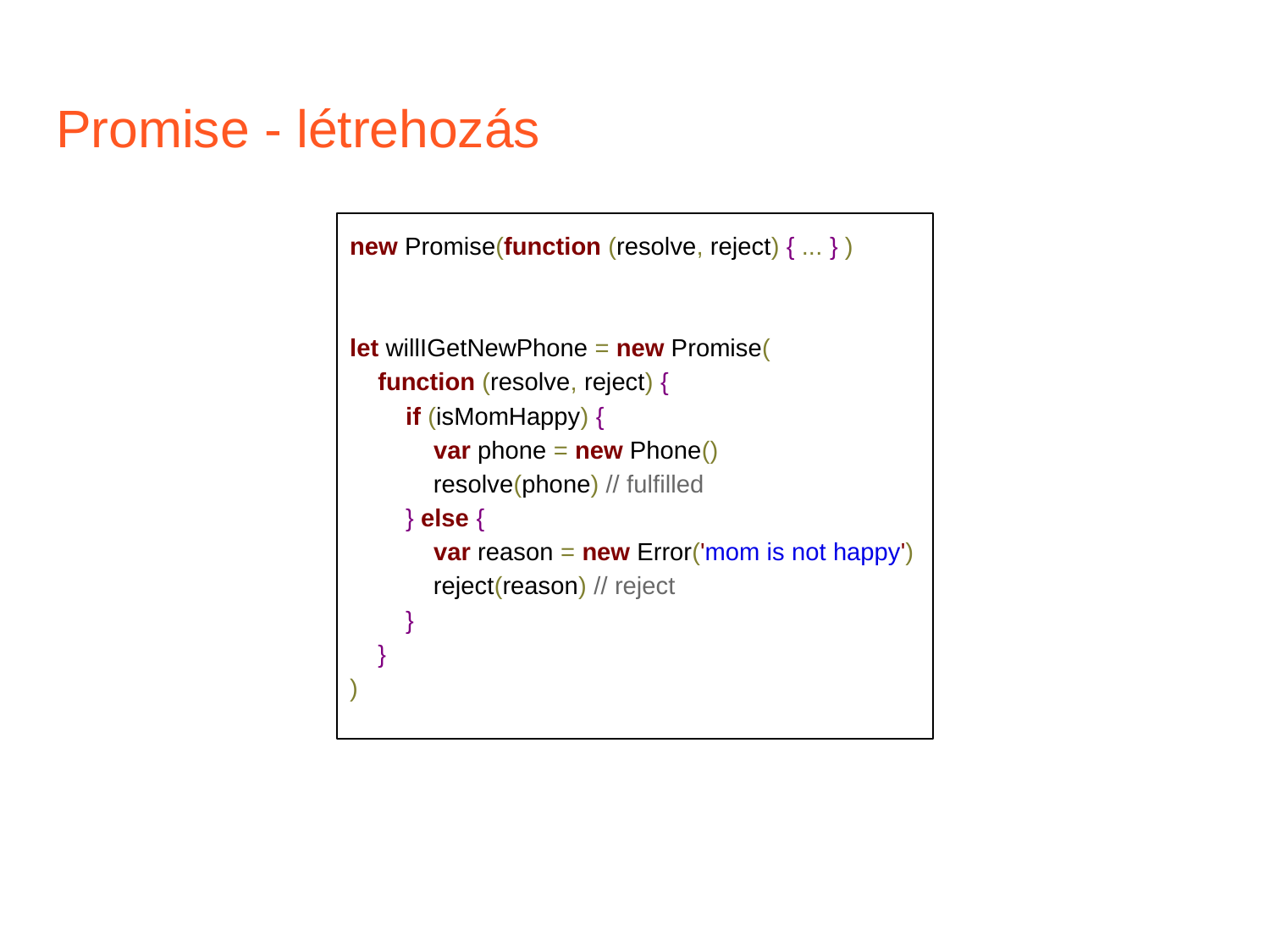

# Promise - létrehozás
new Promise(function (resolve, reject) { ... } )
let willIGetNewPhone = new Promise(
    function (resolve, reject) {
        if (isMomHappy) {
            var phone = new Phone()
            resolve(phone) // fulfilled
        } else {
            var reason = new Error('mom is not happy')
            reject(reason) // reject
        }
    }
)